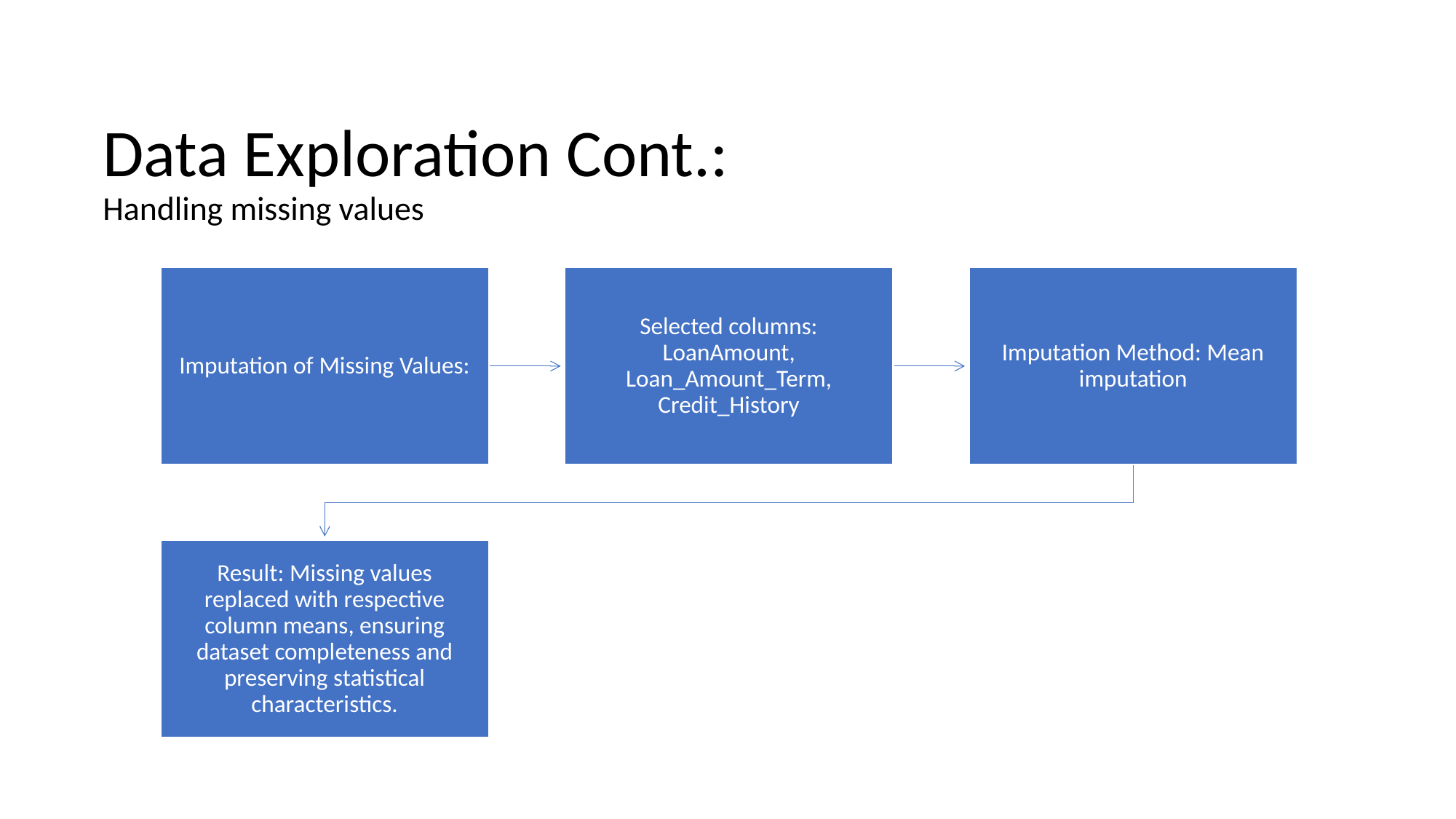

# Data Exploration Cont.: Handling missing values

Imputation of Missing Values:

Selected columns: LoanAmount, Loan_Amount_Term, Credit_History

Imputation Method: Mean imputation
Result: Missing values replaced with respective column means, ensuring dataset completeness and preserving statistical characteristics.